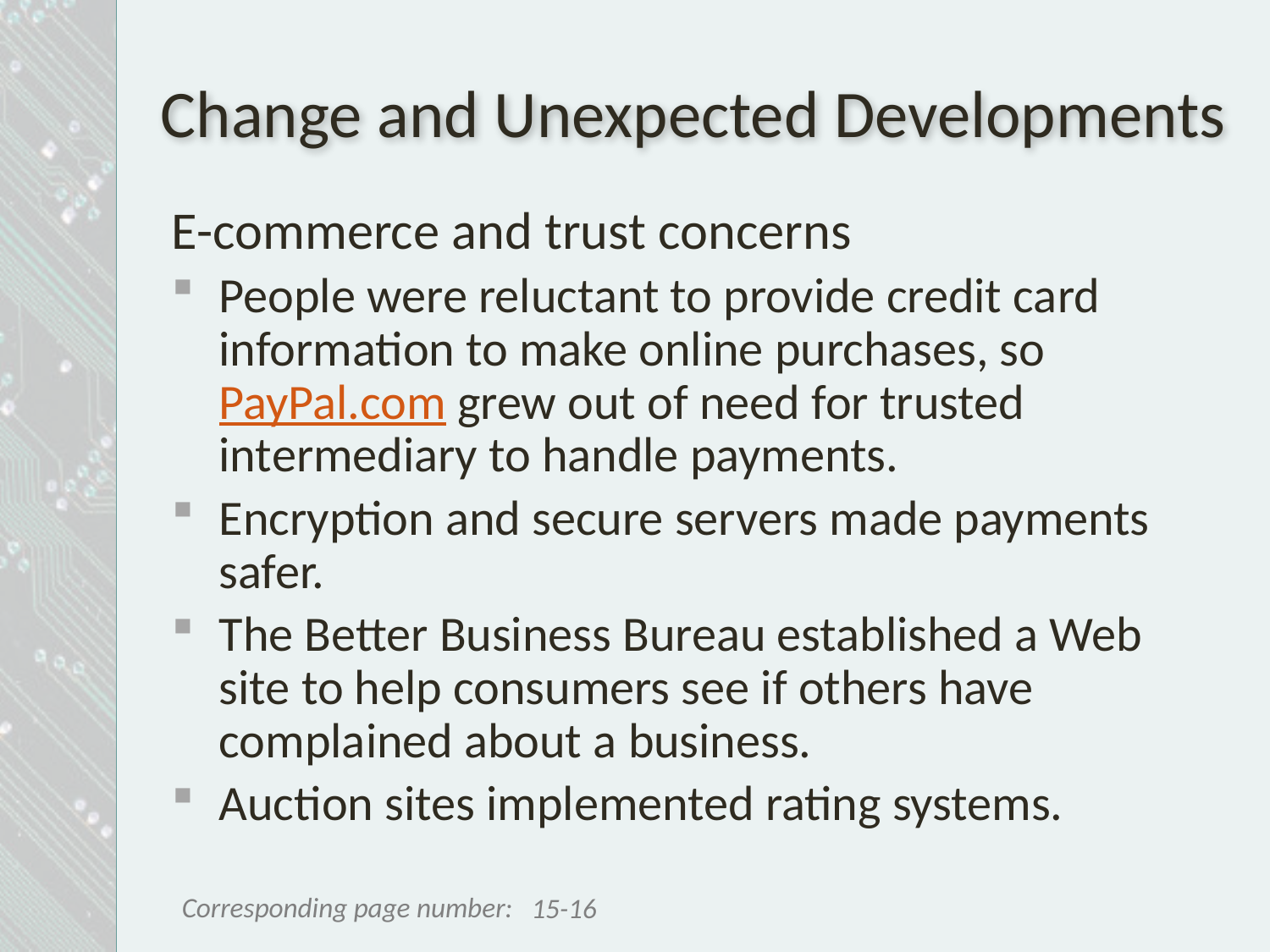

# Change and Unexpected Developments
E-commerce and trust concerns
People were reluctant to provide credit card information to make online purchases, so PayPal.com grew out of need for trusted intermediary to handle payments.
Encryption and secure servers made payments safer.
The Better Business Bureau established a Web site to help consumers see if others have complained about a business.
Auction sites implemented rating systems.
15-16